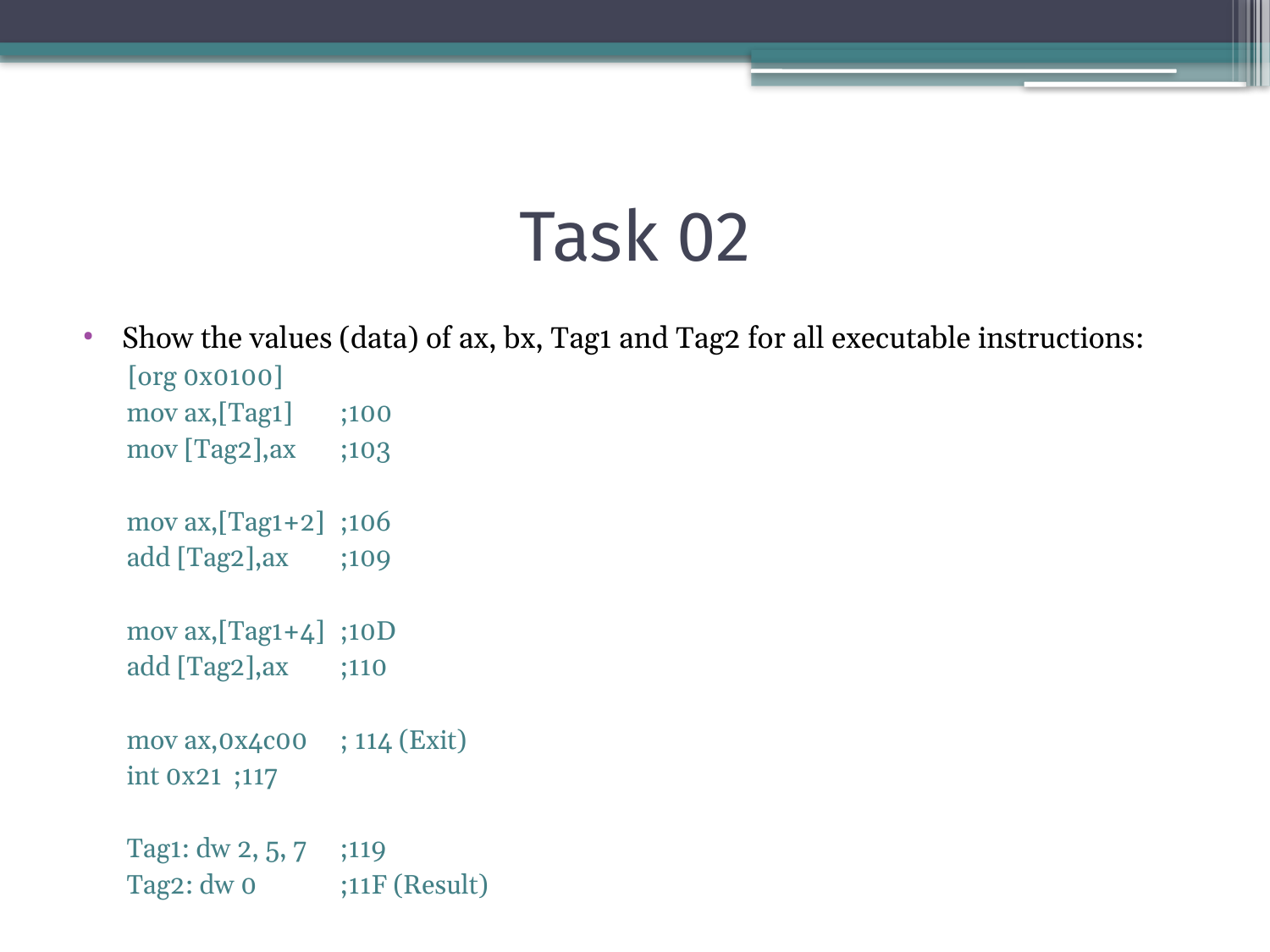

# Task 02
Show the values (data) of ax, bx, Tag1 and Tag2 for all executable instructions:
[org 0x0100]
mov ax,[Tag1]		;100
mov [Tag2],ax		;103

mov ax,[Tag1+2]	;106
add [Tag2],ax		;109

mov ax,[Tag1+4]	;10D
add [Tag2],ax		;110

mov ax,0x4c00 	; 114 (Exit)
int 0x21		;117

Tag1: dw 2, 5, 7	;119
Tag2: dw 0		;11F (Result)